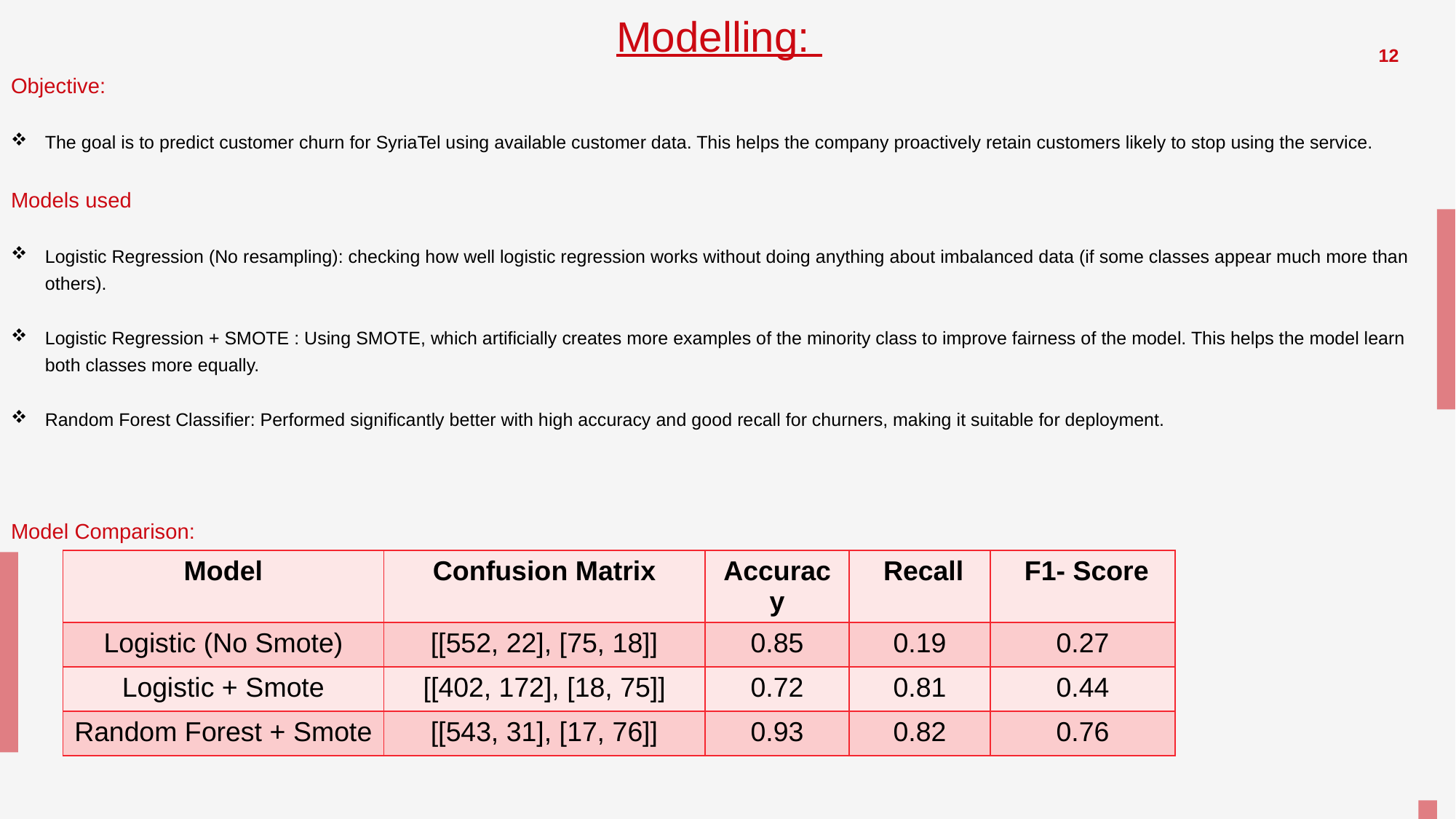

# Modelling:
12
Objective:
The goal is to predict customer churn for SyriaTel using available customer data. This helps the company proactively retain customers likely to stop using the service.
Models used
Logistic Regression (No resampling): checking how well logistic regression works without doing anything about imbalanced data (if some classes appear much more than others).
Logistic Regression + SMOTE : Using SMOTE, which artificially creates more examples of the minority class to improve fairness of the model. This helps the model learn both classes more equally.
Random Forest Classifier: Performed significantly better with high accuracy and good recall for churners, making it suitable for deployment.

Model Comparison:

| Model | Confusion Matrix | Accuracy | Recall | F1- Score |
| --- | --- | --- | --- | --- |
| Logistic (No Smote) | [[552, 22], [75, 18]] | 0.85 | 0.19 | 0.27 |
| Logistic + Smote | [[402, 172], [18, 75]] | 0.72 | 0.81 | 0.44 |
| Random Forest + Smote | [[543, 31], [17, 76]] | 0.93 | 0.82 | 0.76 |